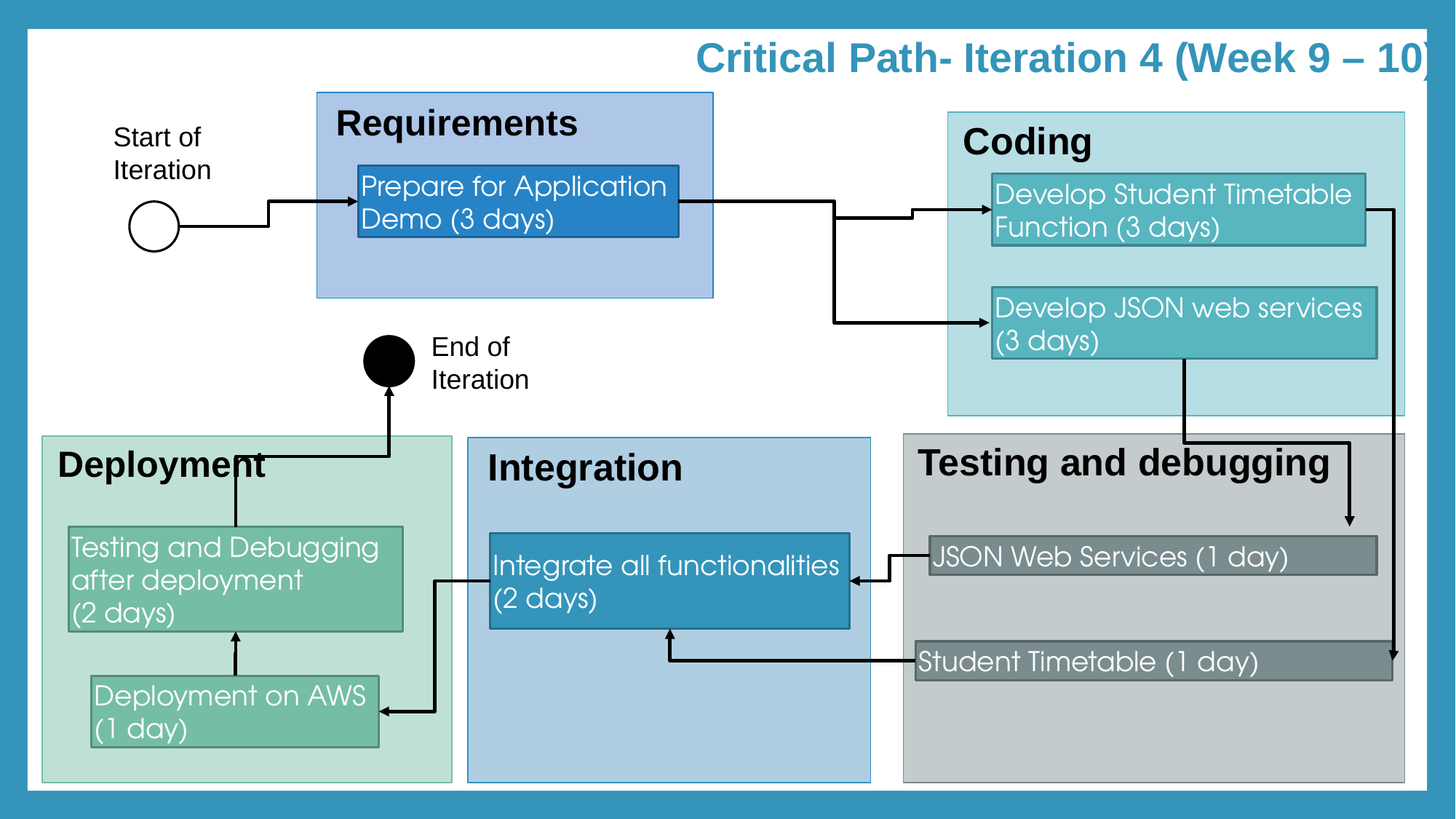

Critical Path- Iteration 4 (Week 9 – 10)

Prepare for Application Demo (3 days)
Requirements

Coding
Start of Iteration
Develop Student Timetable Function (3 days)

Develop JSON web services
(3 days)
End of Iteration

Testing and debugging

Deployment

Integration
Testing and Debugging after deployment
(2 days)
Integrate all functionalities (2 days)
JSON Web Services (1 day)
Student Timetable (1 day)
Deployment on AWS (1 day)